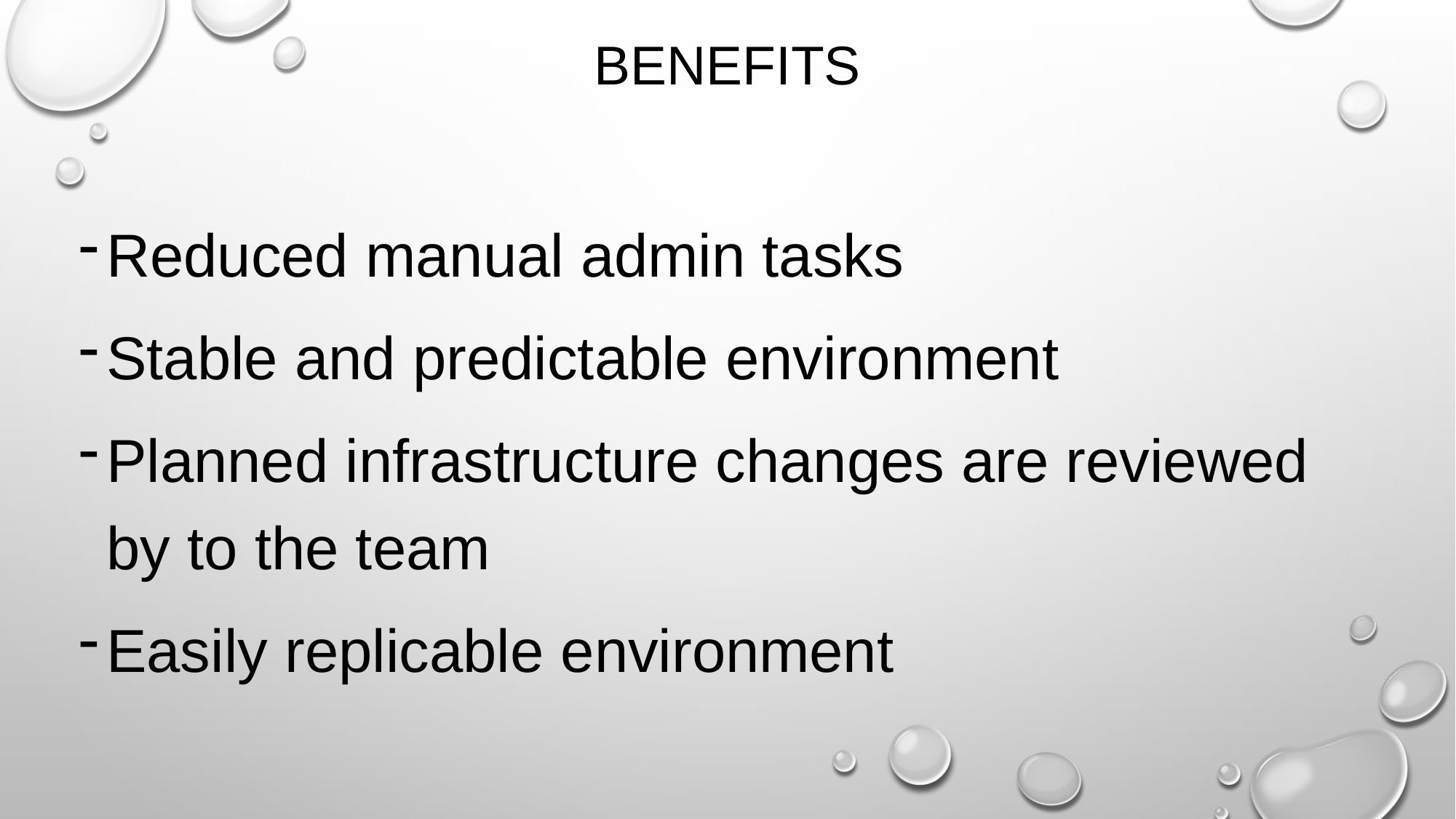

# Benefits
Reduced manual admin tasks
Stable and predictable environment
Planned infrastructure changes are reviewed by to the team
Easily replicable environment